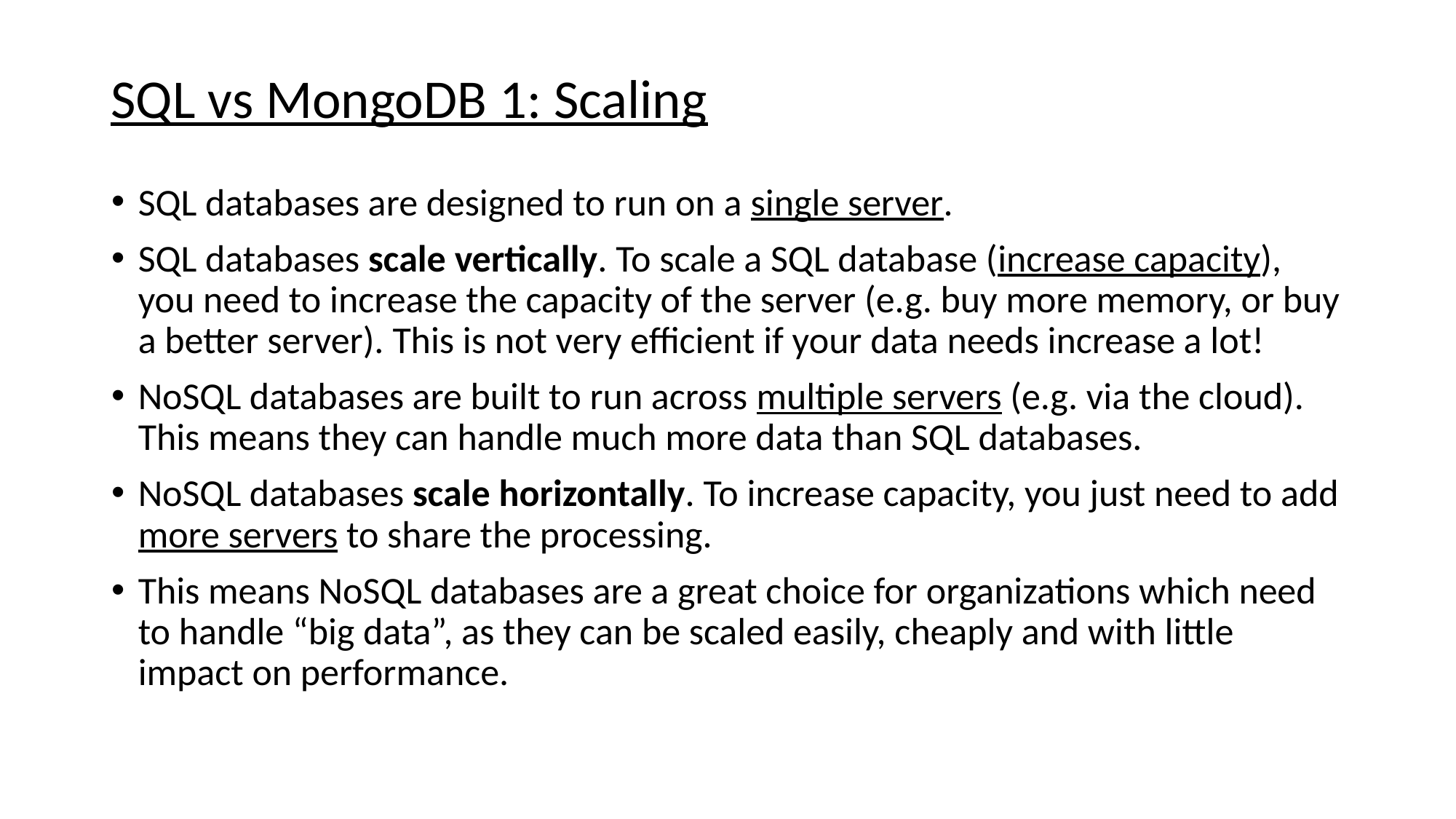

SQL vs MongoDB 1: Scaling
SQL databases are designed to run on a single server.
SQL databases scale vertically. To scale a SQL database (increase capacity), you need to increase the capacity of the server (e.g. buy more memory, or buy a better server). This is not very efficient if your data needs increase a lot!
NoSQL databases are built to run across multiple servers (e.g. via the cloud). This means they can handle much more data than SQL databases.
NoSQL databases scale horizontally. To increase capacity, you just need to add more servers to share the processing.
This means NoSQL databases are a great choice for organizations which need to handle “big data”, as they can be scaled easily, cheaply and with little impact on performance.